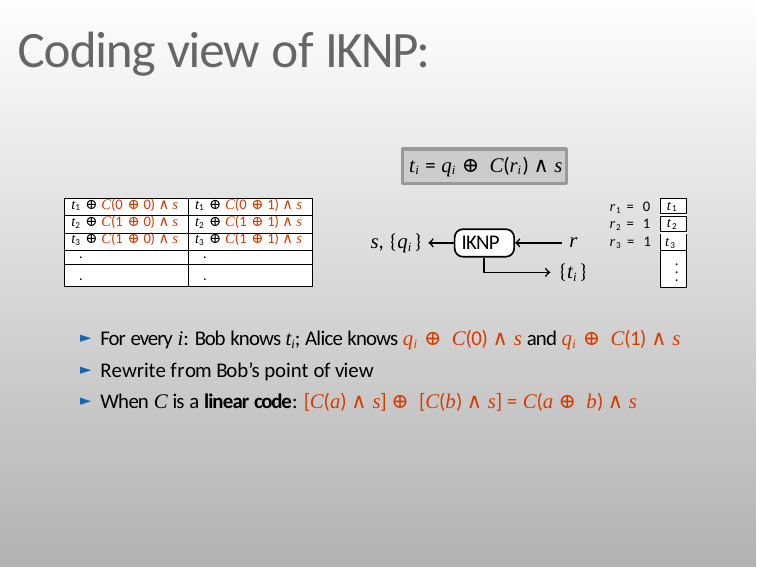

# Coding view of IKNP:

ti  = qi  ⊕  C(ri) ∧ s
r1 = 0

| t1 ⊕ C(0 ⊕ 0) ∧ s | t1 ⊕ C(0 ⊕ 1) ∧ s |
| --- | --- |
| t2 ⊕ C(1 ⊕ 0) ∧ s | t2 ⊕ C(1 ⊕ 1) ∧ s |
| t3 ⊕ C(1 ⊕ 0) ∧ s | t3 ⊕ C(1 ⊕ 1) ∧ s |
| . | . |
|  |  |
| . | . |
t1
r2 = 1
t2
r
s, {qi }
IKNP
r3 = 1   t3

.

{ti }
.
.
For every i: Bob knows ti; Alice knows qi ⊕  C(0) ∧ s and qi ⊕  C(1) ∧ s
Rewrite from Bob’s point of view
When C is a linear code: [C(a) ∧ s] ⊕  [C(b) ∧ s] = C(a ⊕  b) ∧ s